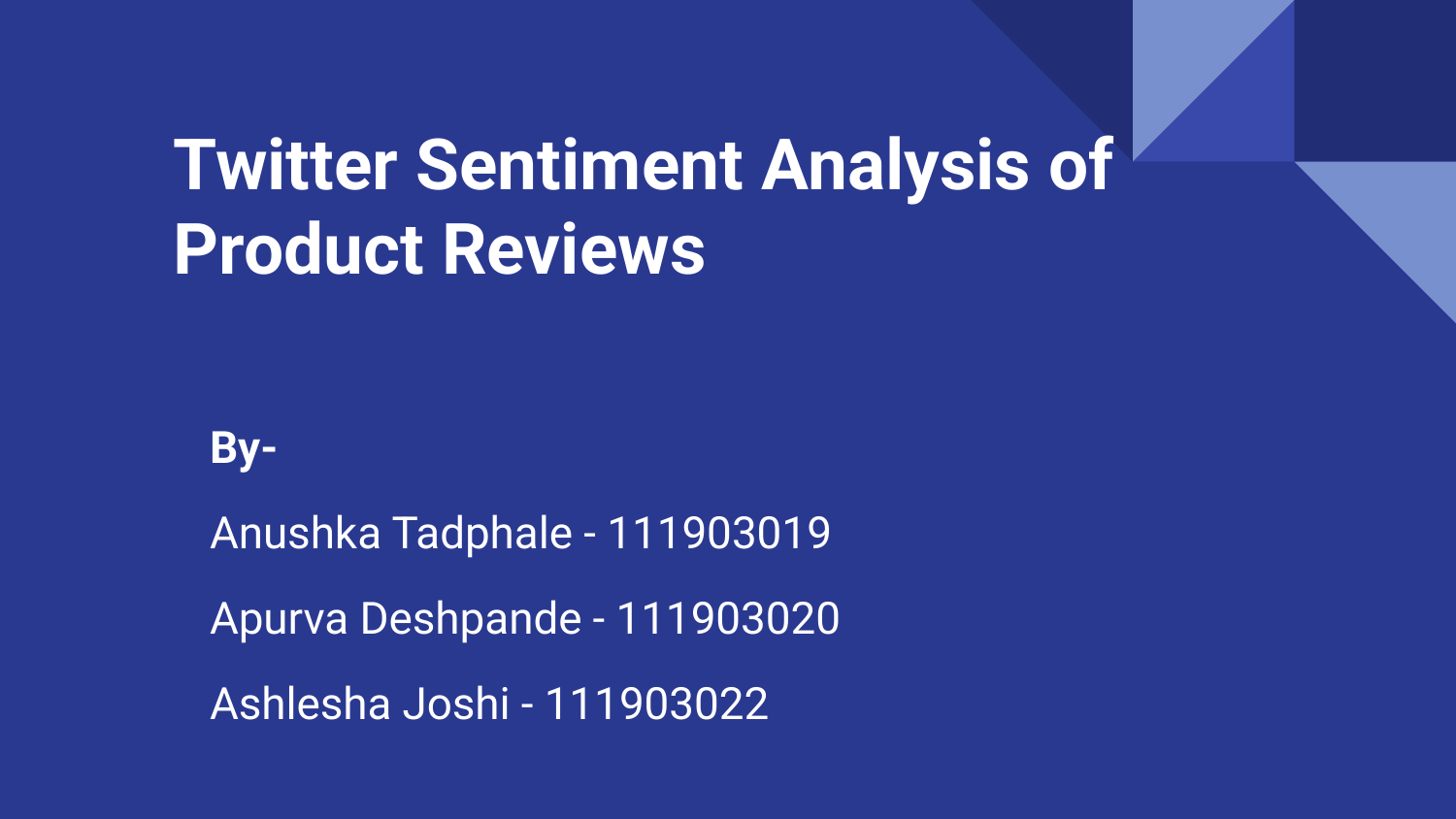

# Twitter Sentiment Analysis of Product Reviews
By-
Anushka Tadphale - 111903019
Apurva Deshpande - 111903020
Ashlesha Joshi - 111903022